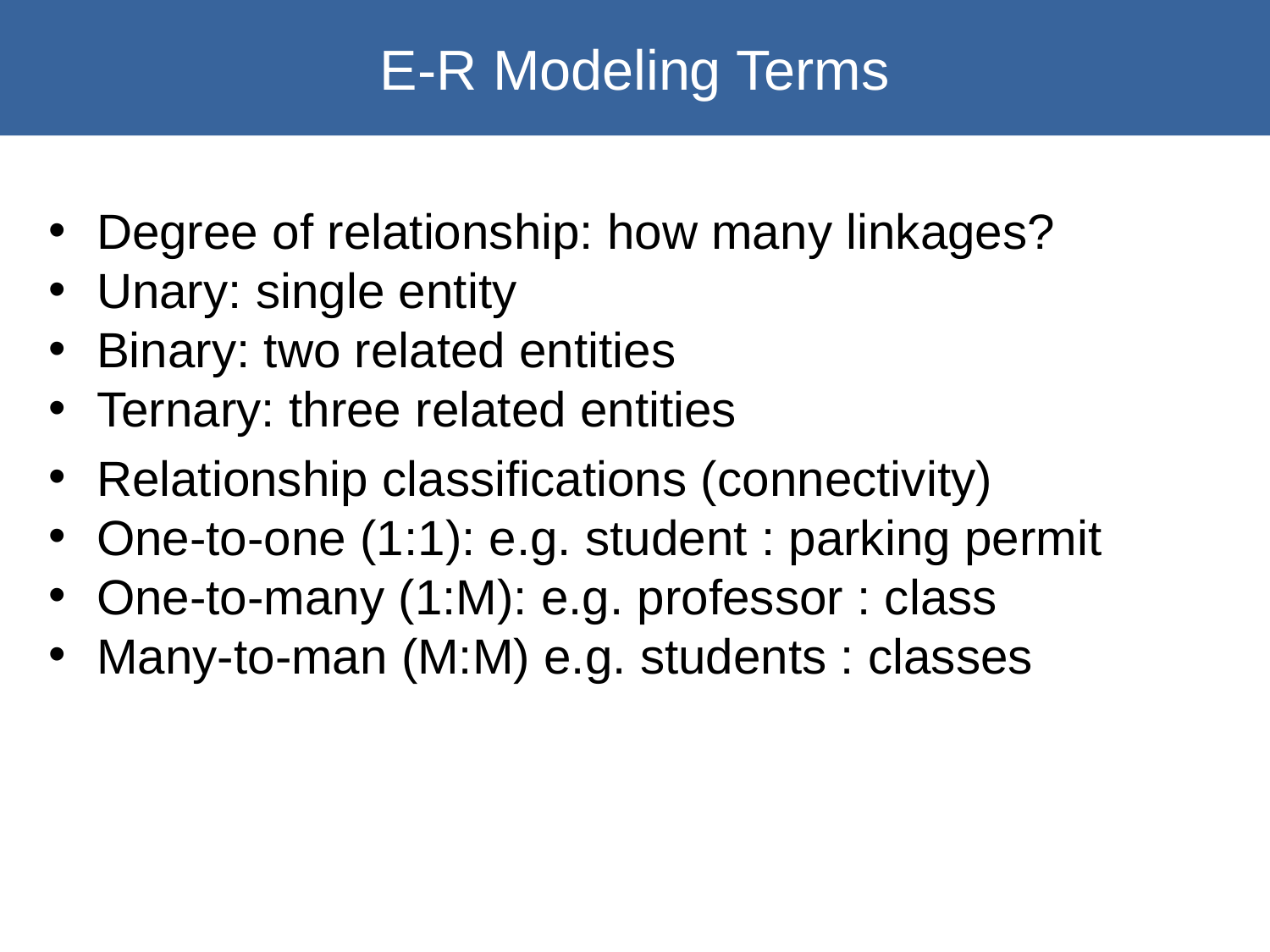

# E-R Modeling Terms
Degree of relationship: how many linkages?
Unary: single entity
Binary: two related entities
Ternary: three related entities
Relationship classifications (connectivity)
One-to-one (1:1): e.g. student : parking permit
One-to-many (1:M): e.g. professor : class
Many-to-man (M:M) e.g. students : classes